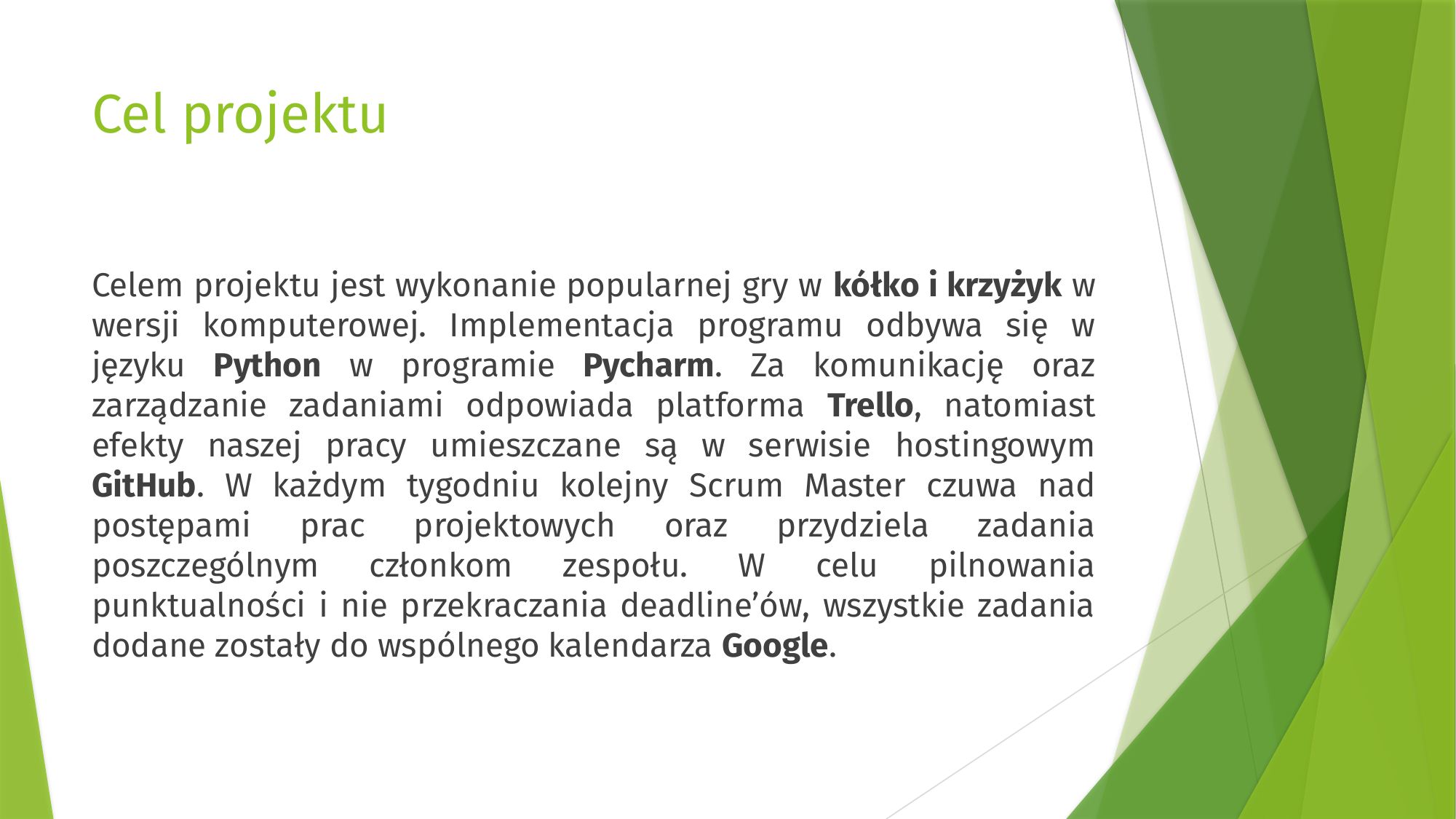

# Cel projektu
Celem projektu jest wykonanie popularnej gry w kółko i krzyżyk w wersji komputerowej. Implementacja programu odbywa się w języku Python w programie Pycharm. Za komunikację oraz zarządzanie zadaniami odpowiada platforma Trello, natomiast efekty naszej pracy umieszczane są w serwisie hostingowym GitHub. W każdym tygodniu kolejny Scrum Master czuwa nad postępami prac projektowych oraz przydziela zadania poszczególnym członkom zespołu. W celu pilnowania punktualności i nie przekraczania deadline’ów, wszystkie zadania dodane zostały do wspólnego kalendarza Google.